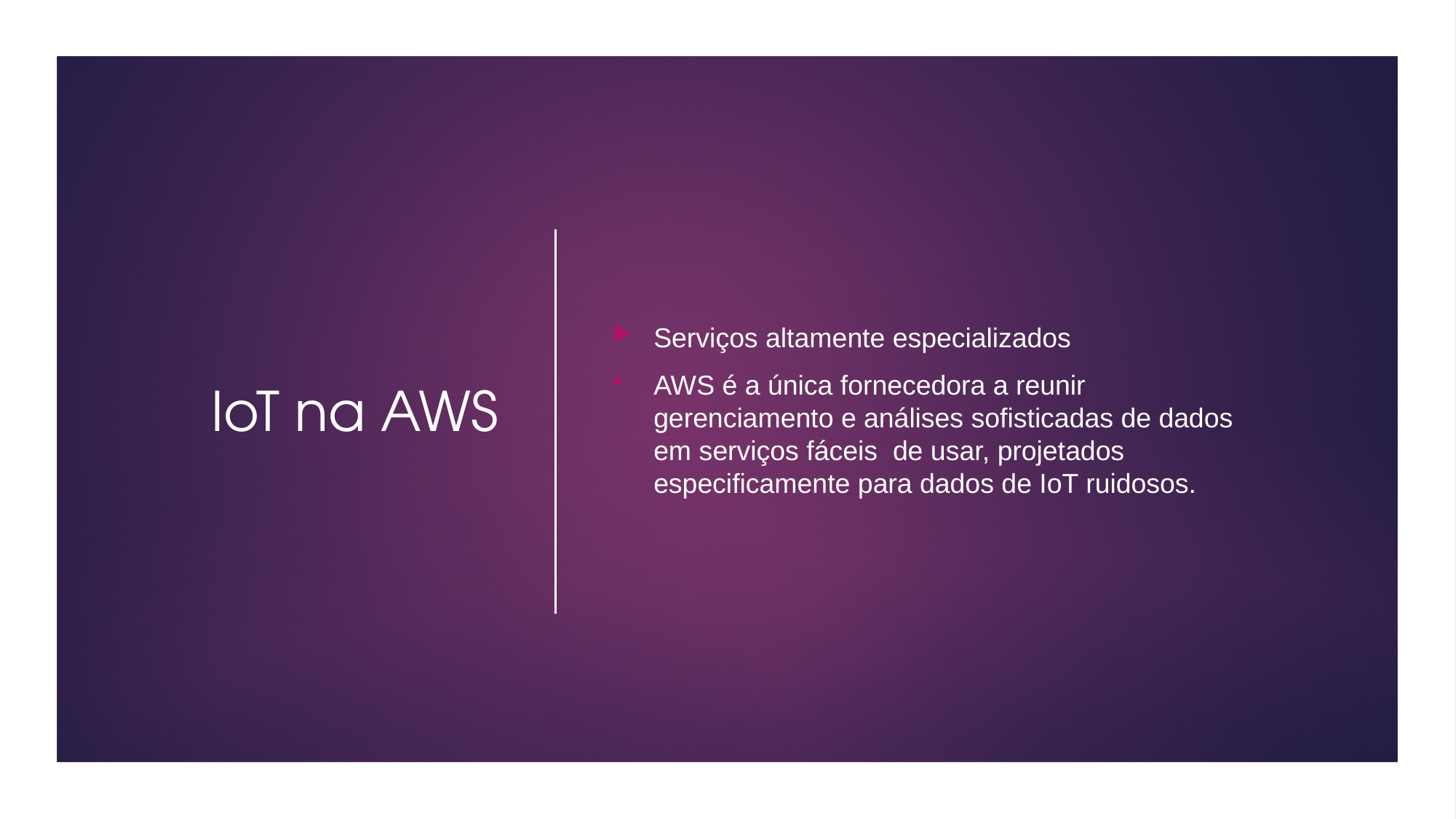

# IoT na AWS
Serviços altamente especializados
AWS é a única fornecedora a reunir gerenciamento e análises sofisticadas de dados em serviços fáceis  de usar, projetados especificamente para dados de IoT ruidosos.